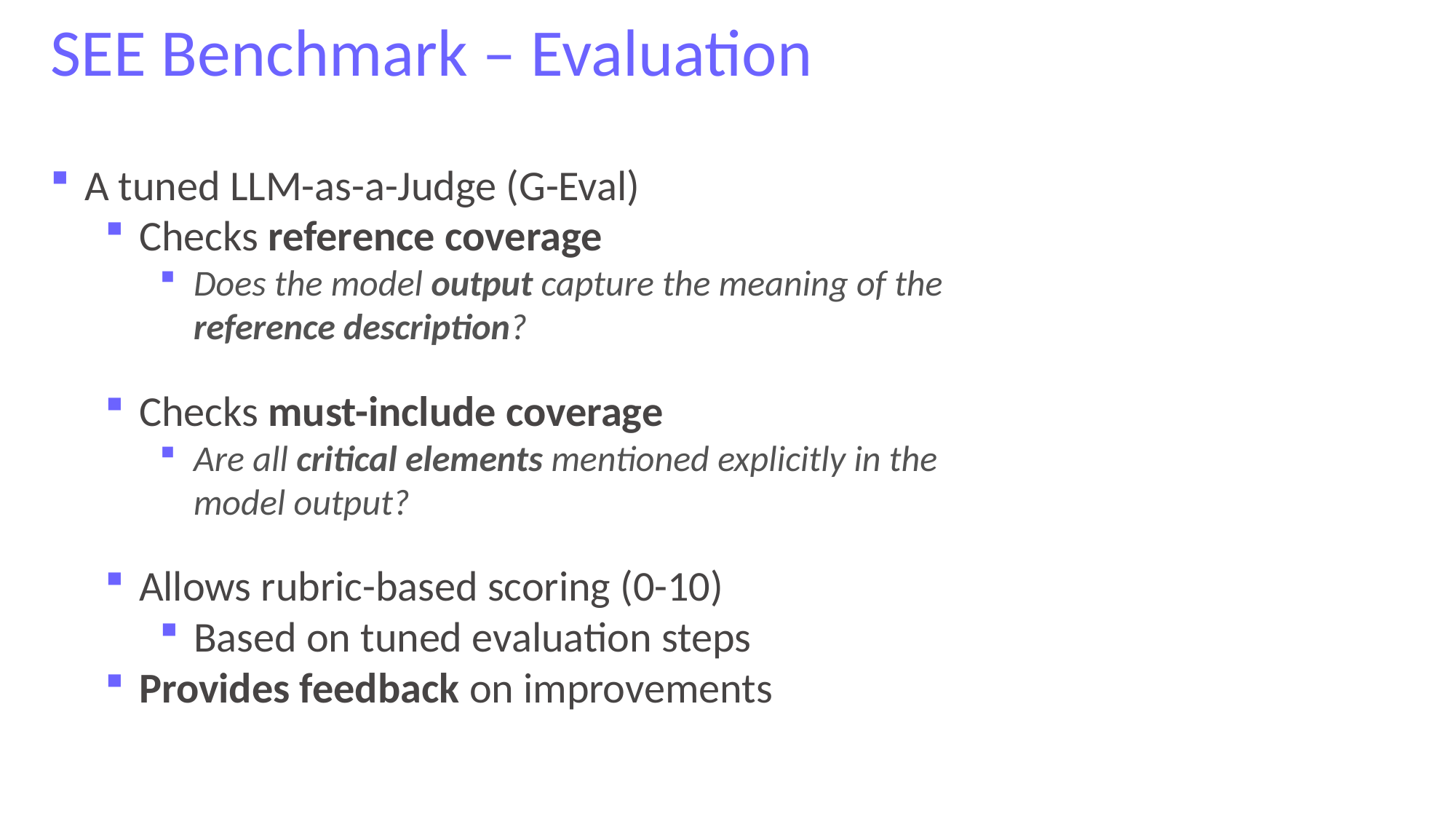

# SEE Benchmark – Evaluation
A tuned LLM-as-a-Judge (G-Eval)
Checks reference coverage
Does the model output capture the meaning of the reference description?
Checks must-include coverage
Are all critical elements mentioned explicitly in the model output?
Allows rubric-based scoring (0-10)
Based on tuned evaluation steps
Provides feedback on improvements